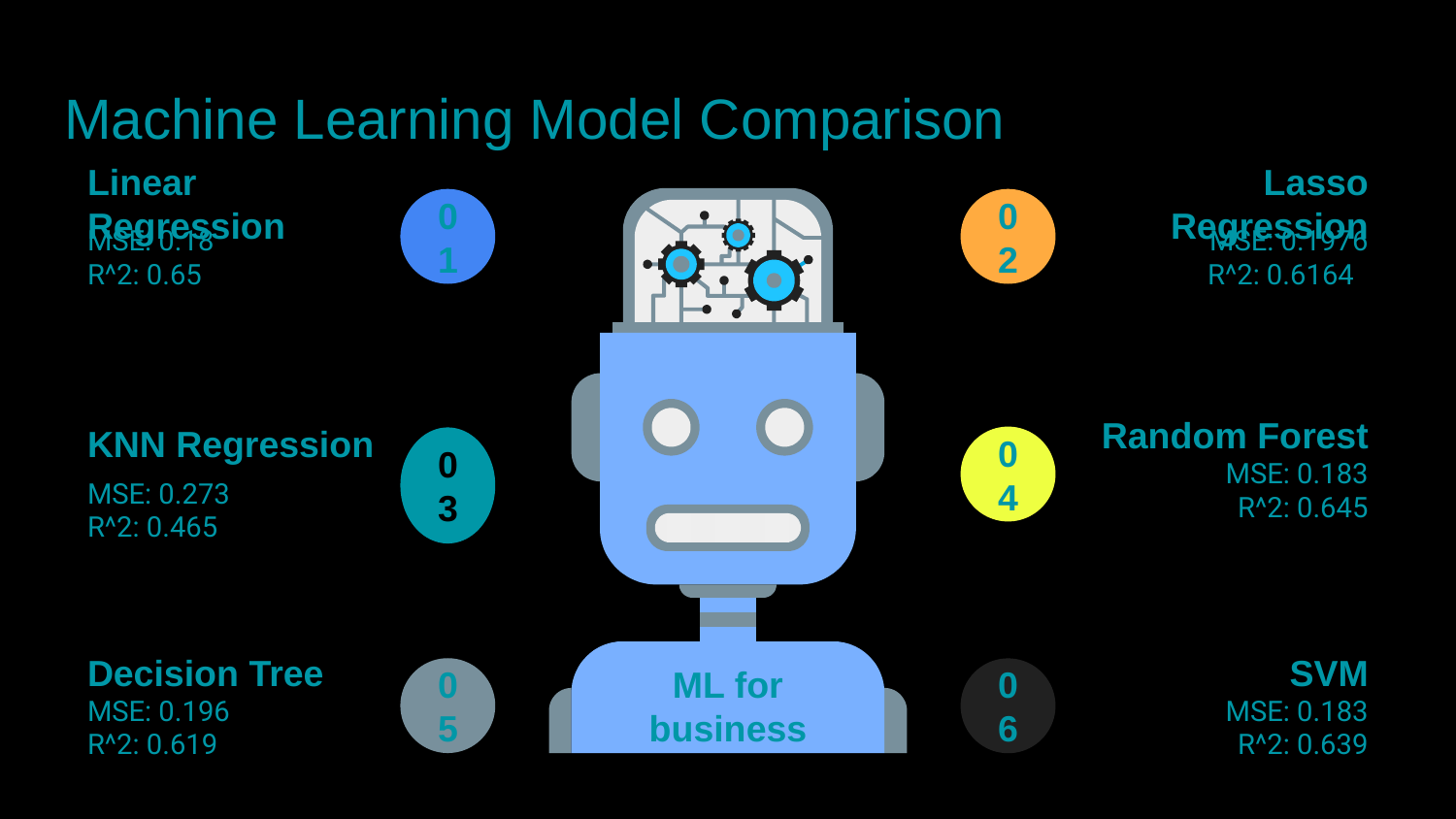

# Machine Learning Model Comparison
Linear Regression
MSE: 0.18
R^2: 0.65
01
Lasso Regression
MSE: 0.1976
R^2: 0.6164
02

Random Forest
MSE: 0.183
R^2: 0.645
04
KNN Regression
MSE: 0.273
R^2: 0.465
03
Decision Tree
MSE: 0.196
R^2: 0.619
05
SVM
MSE: 0.183
R^2: 0.639
06
ML for business